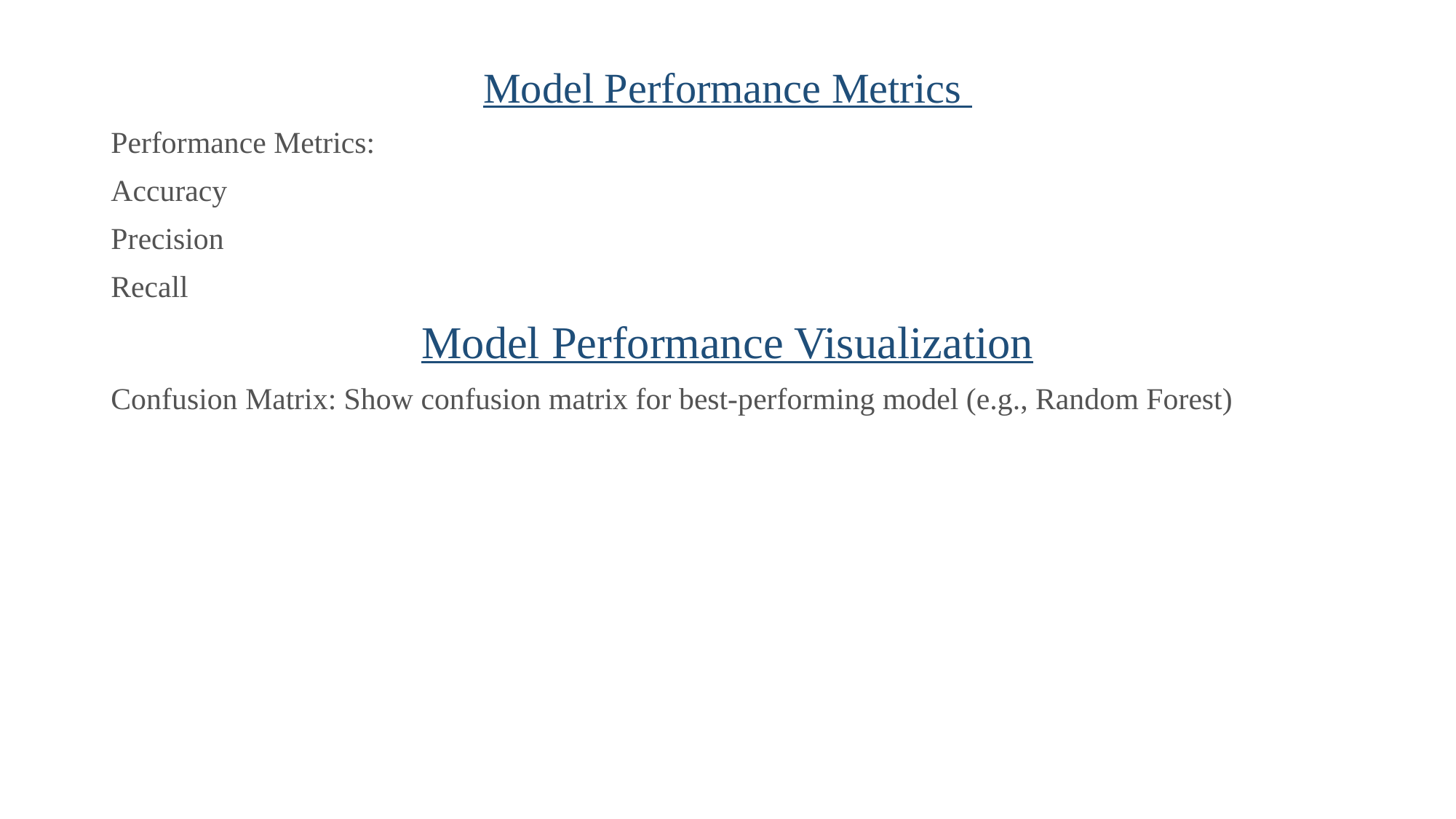

Model Performance Metrics
Performance Metrics:
Accuracy
Precision
Recall
Model Performance Visualization
Confusion Matrix: Show confusion matrix for best-performing model (e.g., Random Forest)